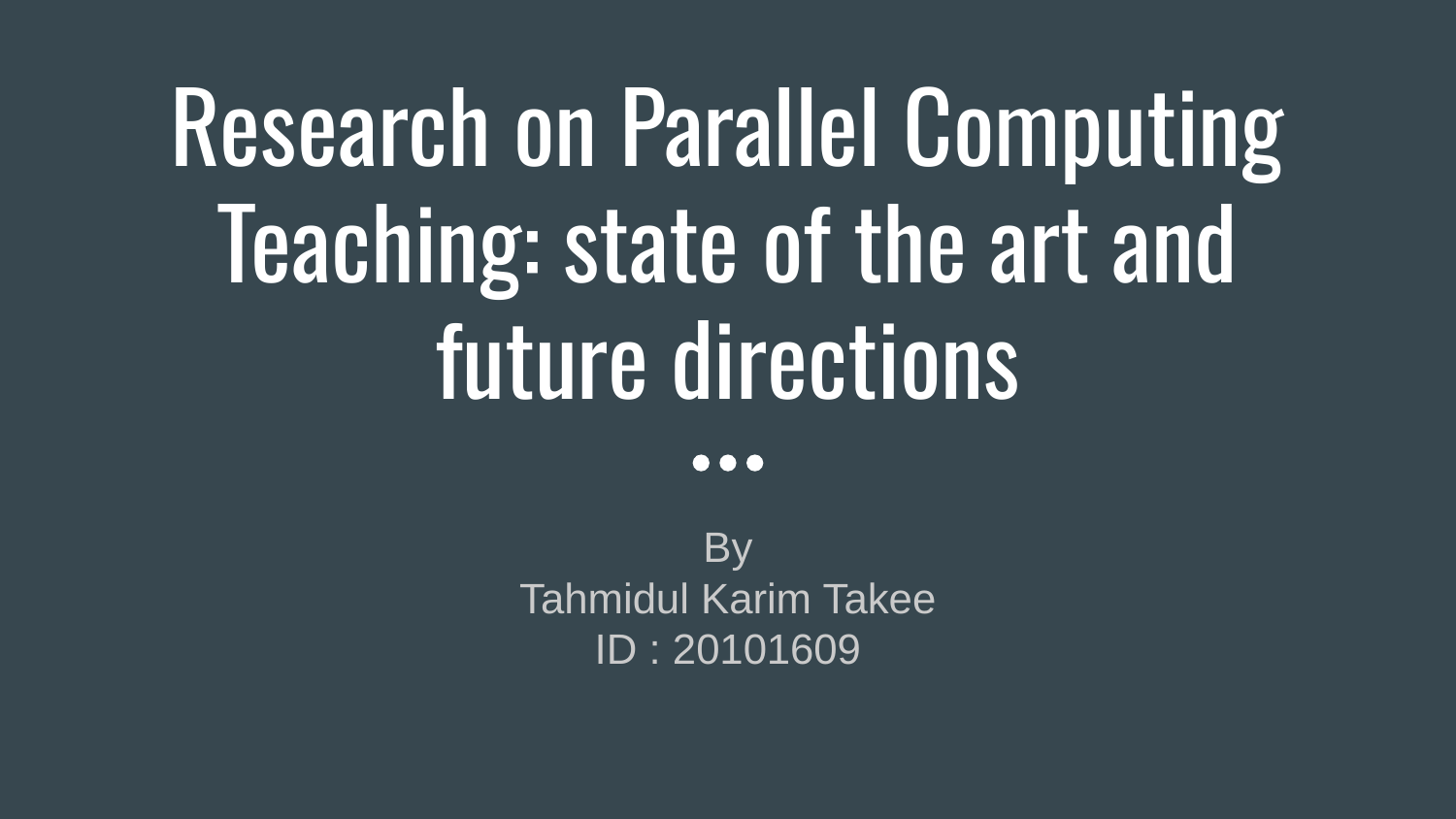

# Research on Parallel Computing Teaching: state of the art and future directions
By
Tahmidul Karim Takee
ID : 20101609